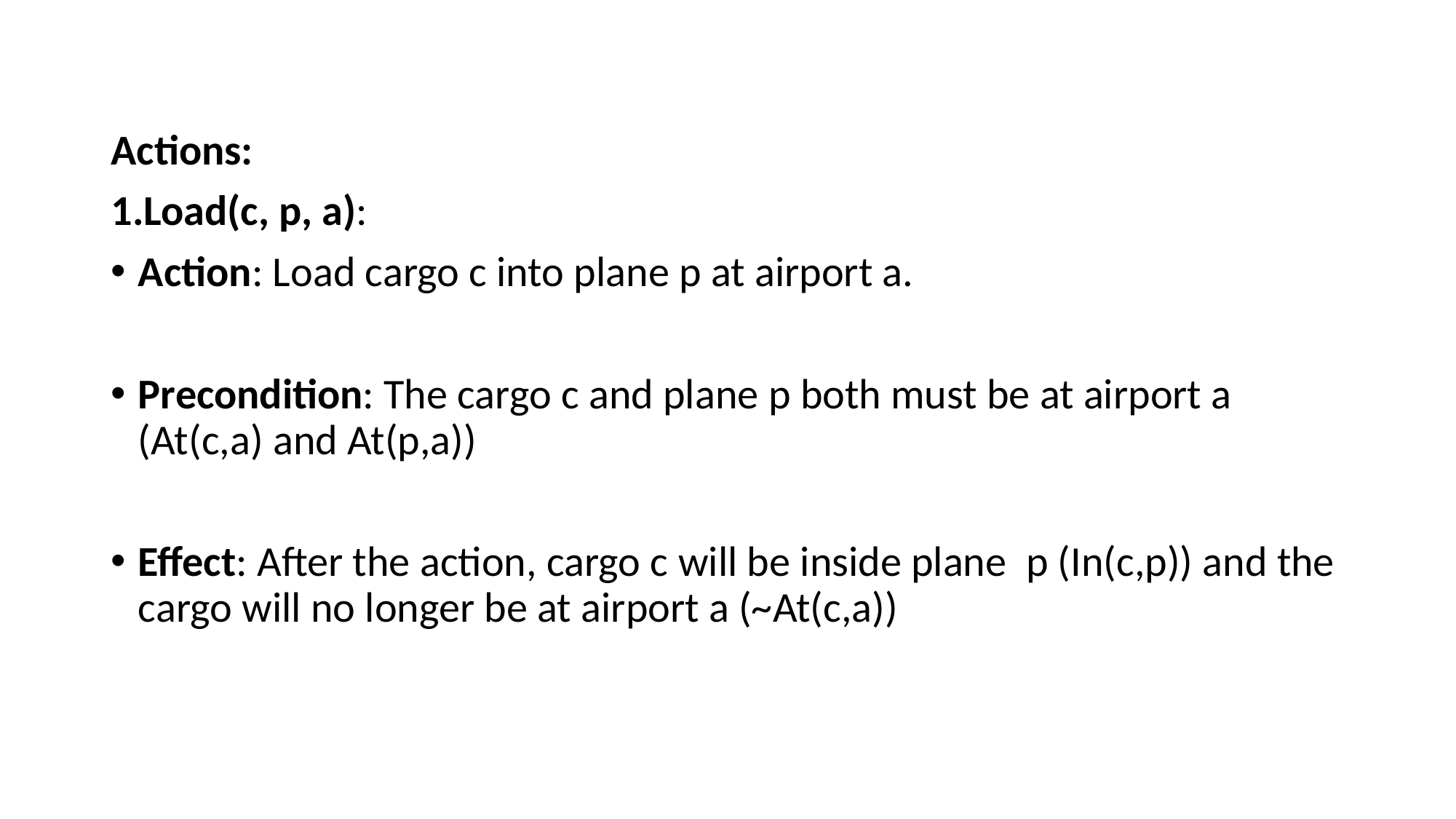

Actions:
Load(c, p, a):
Action: Load cargo c into plane p at airport a.

Precondition: The cargo c and plane p both must be at airport a (At(c,a) and At(p,a))

Effect: After the action, cargo c will be inside plane  p (In(c,p)) and the cargo will no longer be at airport a (~At(c,a))